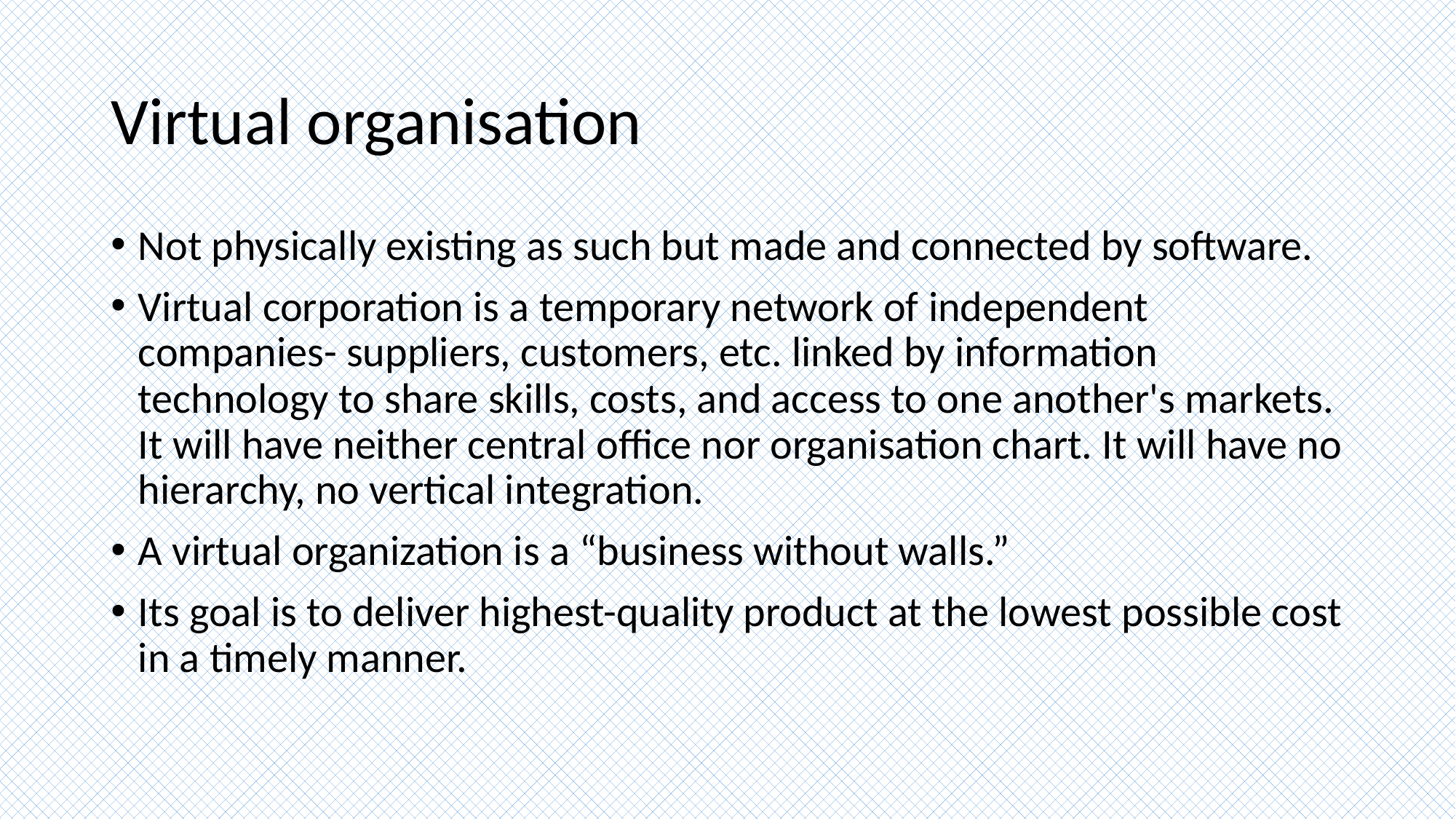

# Virtual organisation
Not physically existing as such but made and connected by software.
Virtual corporation is a temporary network of independent companies- suppliers, customers, etc. linked by information technology to share skills, costs, and access to one another's markets. It will have neither central office nor organisation chart. It will have no hierarchy, no vertical integration.
A virtual organization is a “business without walls.”
Its goal is to deliver highest-quality product at the lowest possible cost in a timely manner.